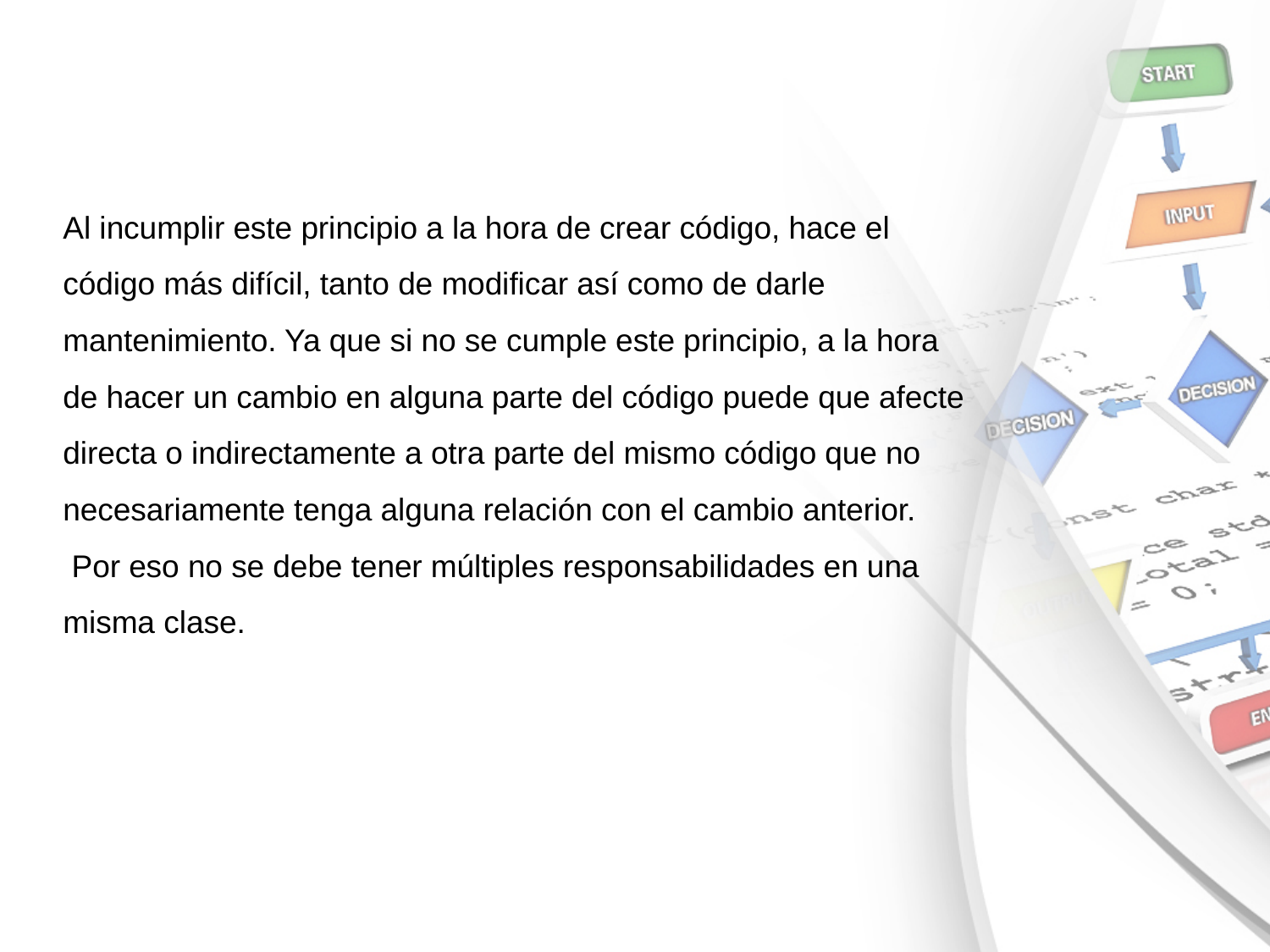

Al incumplir este principio a la hora de crear código, hace el código más difícil, tanto de modificar así como de darle mantenimiento. Ya que si no se cumple este principio, a la hora de hacer un cambio en alguna parte del código puede que afecte directa o indirectamente a otra parte del mismo código que no necesariamente tenga alguna relación con el cambio anterior.
 Por eso no se debe tener múltiples responsabilidades en una misma clase.